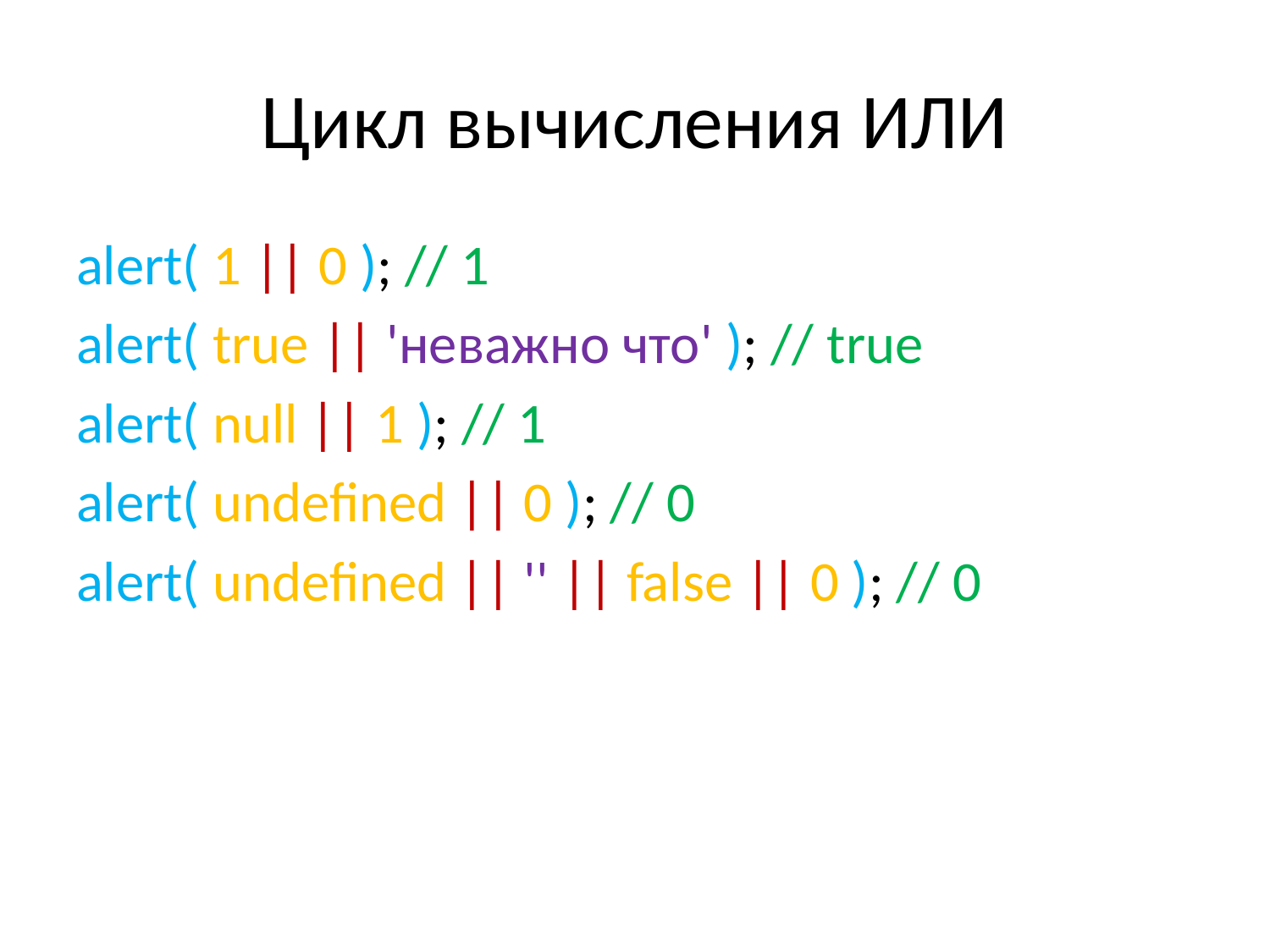

# Цикл вычисления ИЛИ
alert( 1 || 0 ); // 1
alert( true || 'неважно что' ); // true
alert( null || 1 ); // 1
alert( undefined || 0 ); // 0
alert( undefined || '' || false || 0 ); // 0